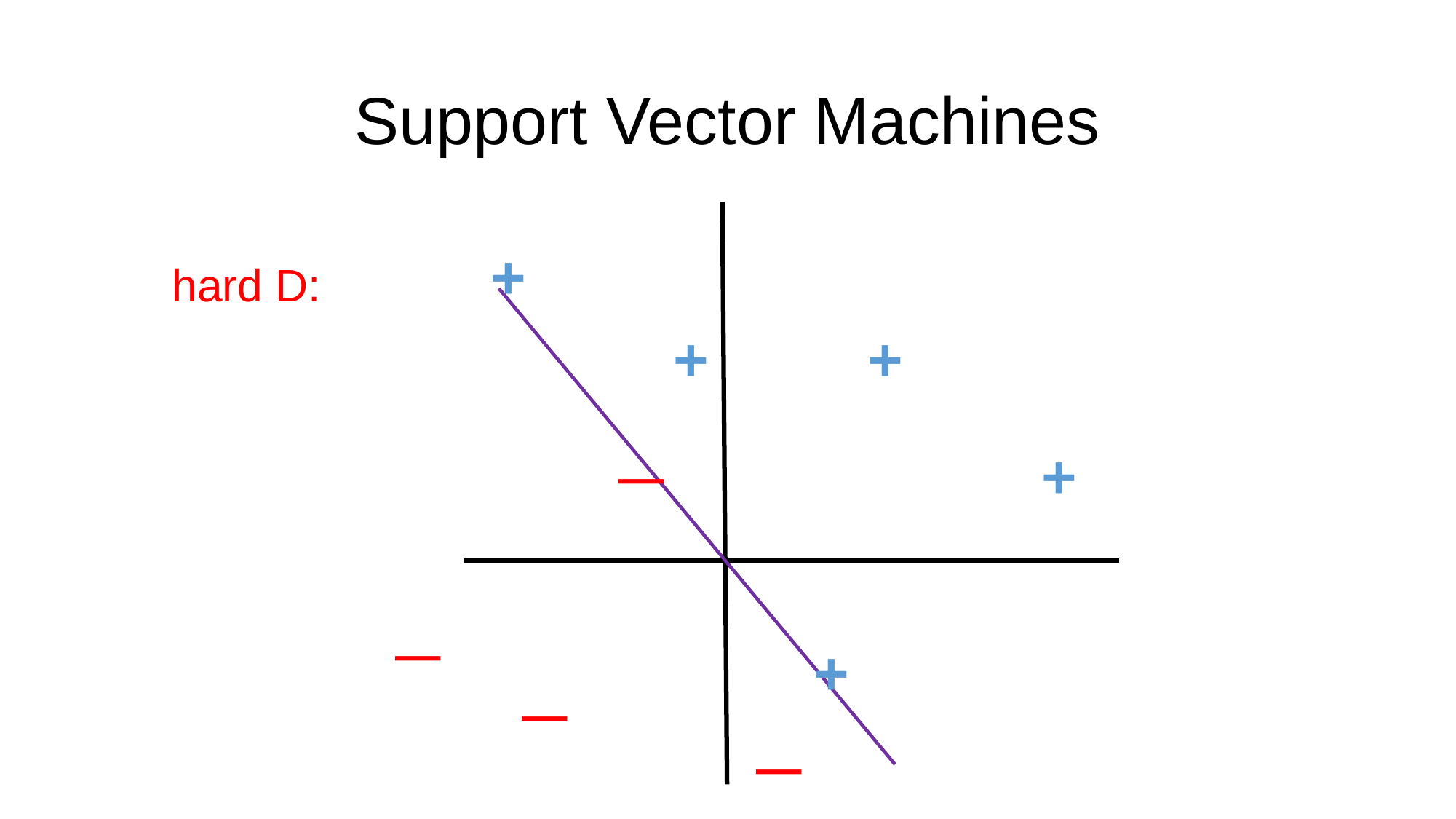

Support Vector Machines
+
hard D:
+
+
+
—
—
+
—
—